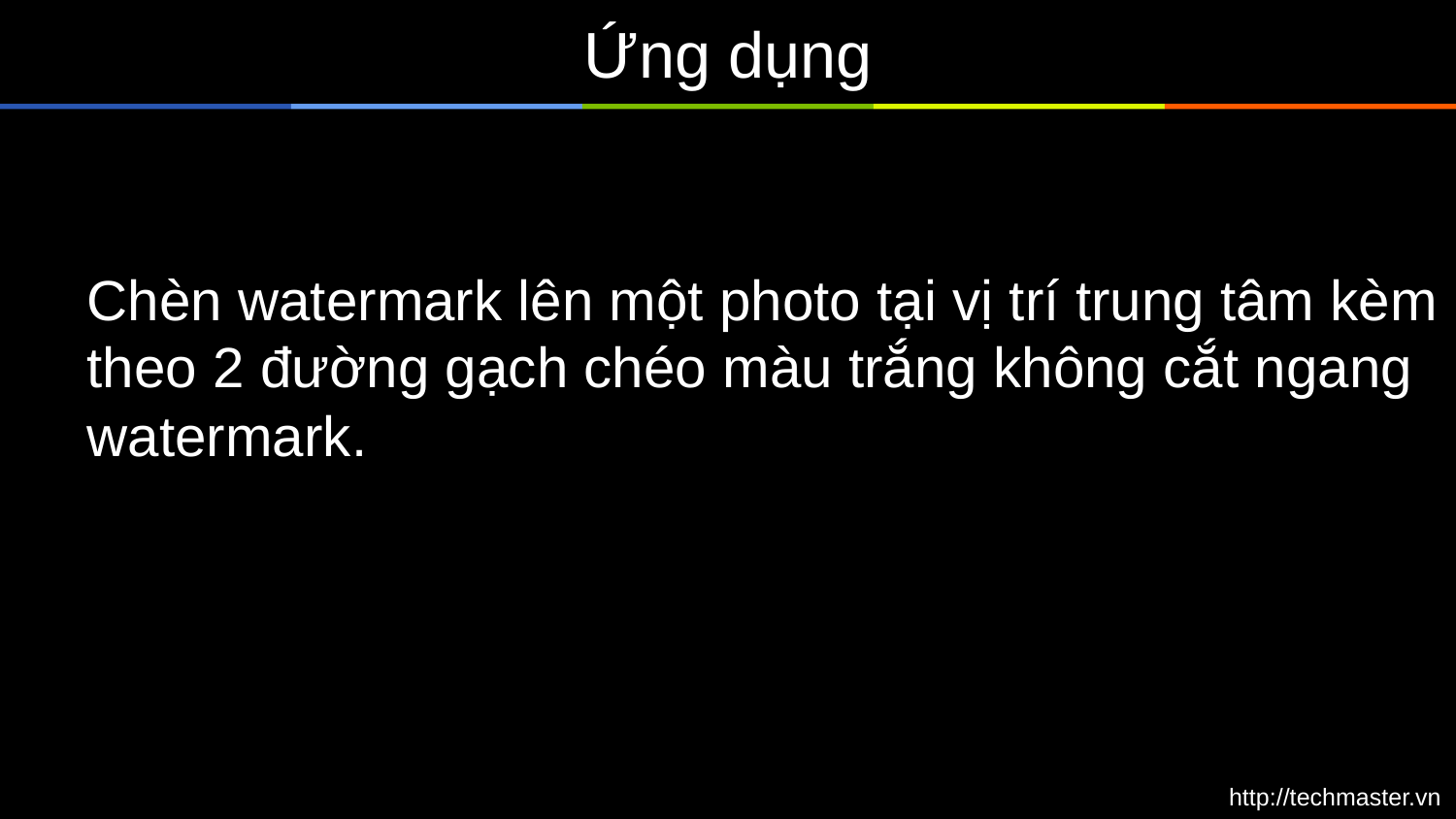

# Ứng dụng

Chèn watermark lên một photo tại vị trí trung tâm kèm theo 2 đường gạch chéo màu trắng không cắt ngang watermark.